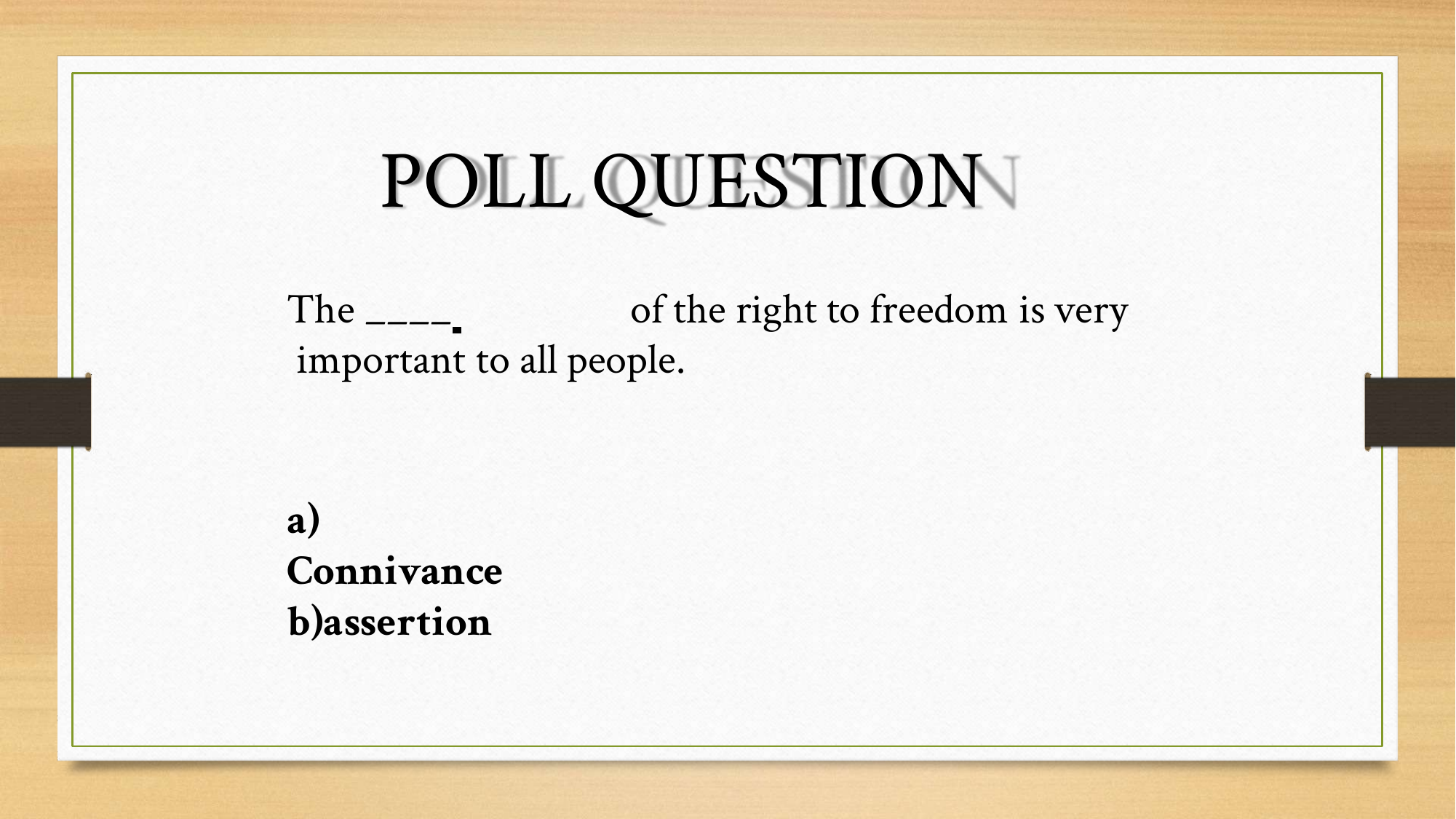

# POLL QUESTION
The ____ 	of the right to freedom is very  important to all people.

a) Connivance  b)assertion